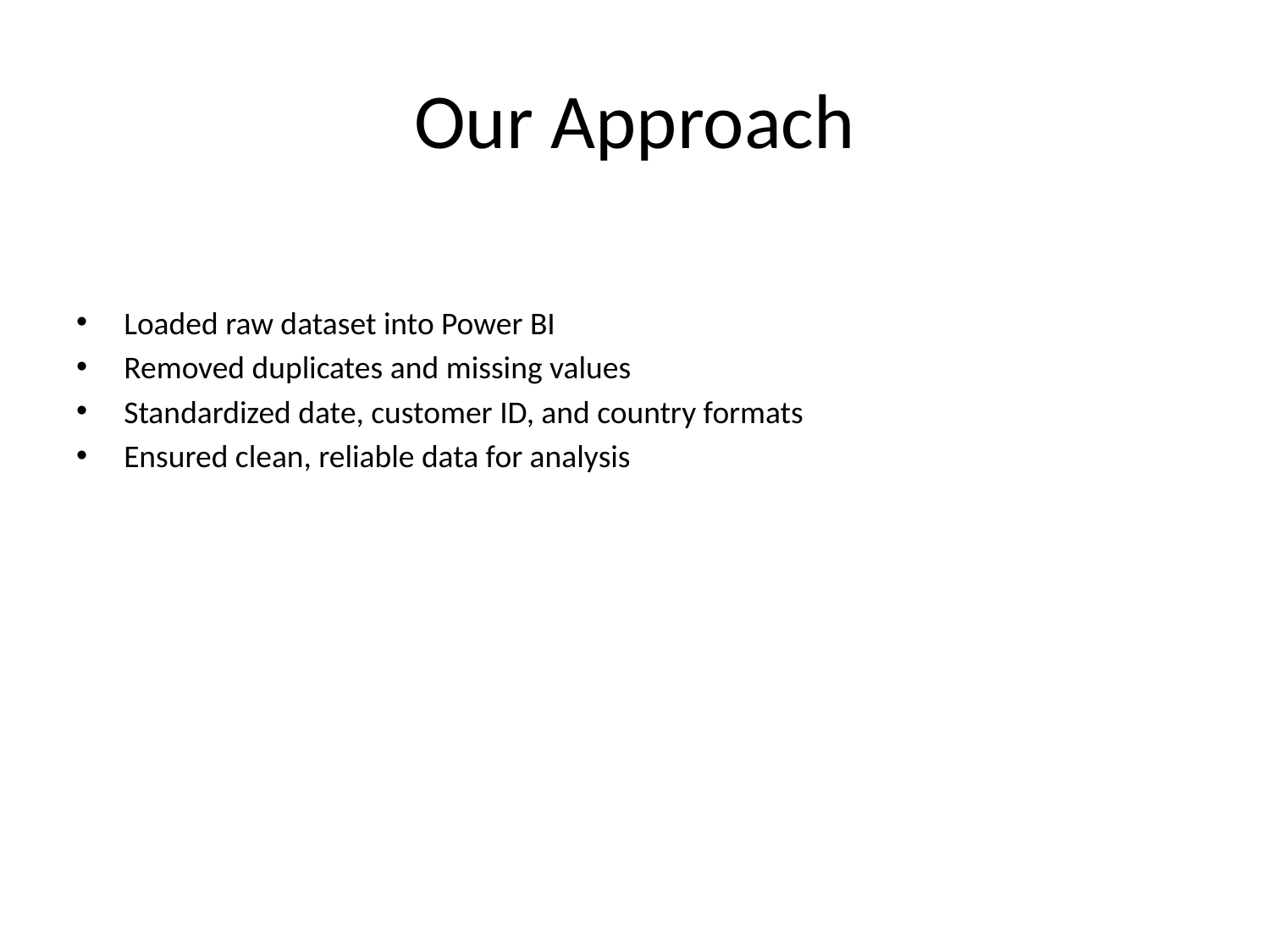

# Our Approach

Loaded raw dataset into Power BI
Removed duplicates and missing values
Standardized date, customer ID, and country formats
Ensured clean, reliable data for analysis